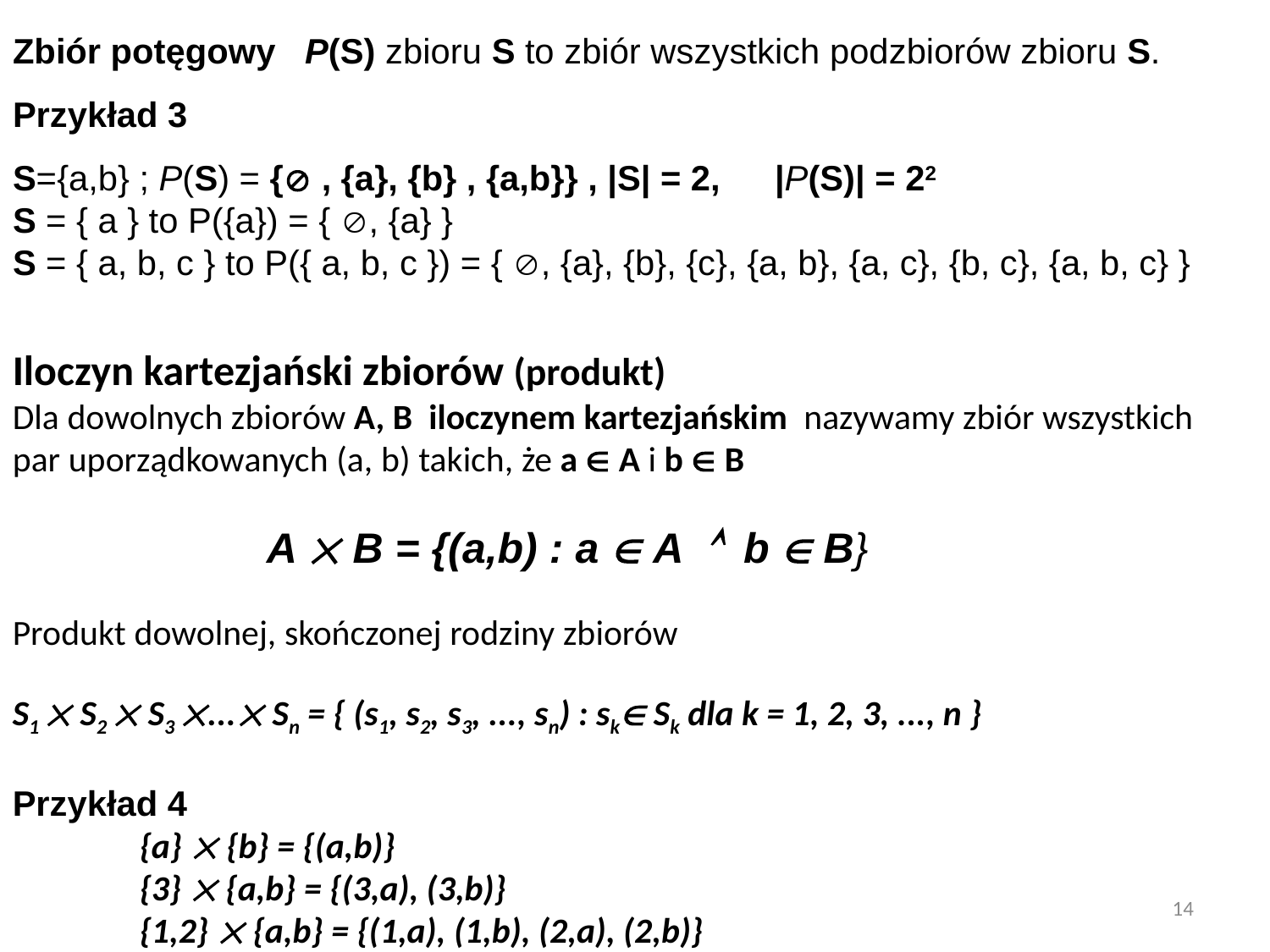

Zbiór potęgowy   P(S) zbioru S to zbiór wszystkich podzbiorów zbioru S.
Przykład 3
S={a,b} ; P(S) = {∅ , {a}, {b} , {a,b}} , |S| = 2,	|P(S)| = 22
S = { a } to P({a}) = { ∅, {a} }
S = { a, b, c } to P({ a, b, c }) = { ∅, {a}, {b}, {c}, {a, b}, {a, c}, {b, c}, {a, b, c} }
Iloczyn kartezjański zbiorów (produkt)
Dla dowolnych zbiorów A, B  iloczynem kartezjańskim  nazywamy zbiór wszystkich par uporządkowanych (a, b) takich, że a ∈ A i b ∈ B

		A × B = {(a,b) : a ∈ A  ∧  b ∈ B}

Produkt dowolnej, skończonej rodziny zbiorów

S1 × S2 × S3 ×...× Sn = { (s1, s2, s3, ..., sn) : sk∈ Sk dla k = 1, 2, 3, ..., n }

Przykład 4
{a} × {b} = {(a,b)}
{3} × {a,b} = {(3,a), (3,b)}
{1,2} × {a,b} = {(1,a), (1,b), (2,a), (2,b)}
14